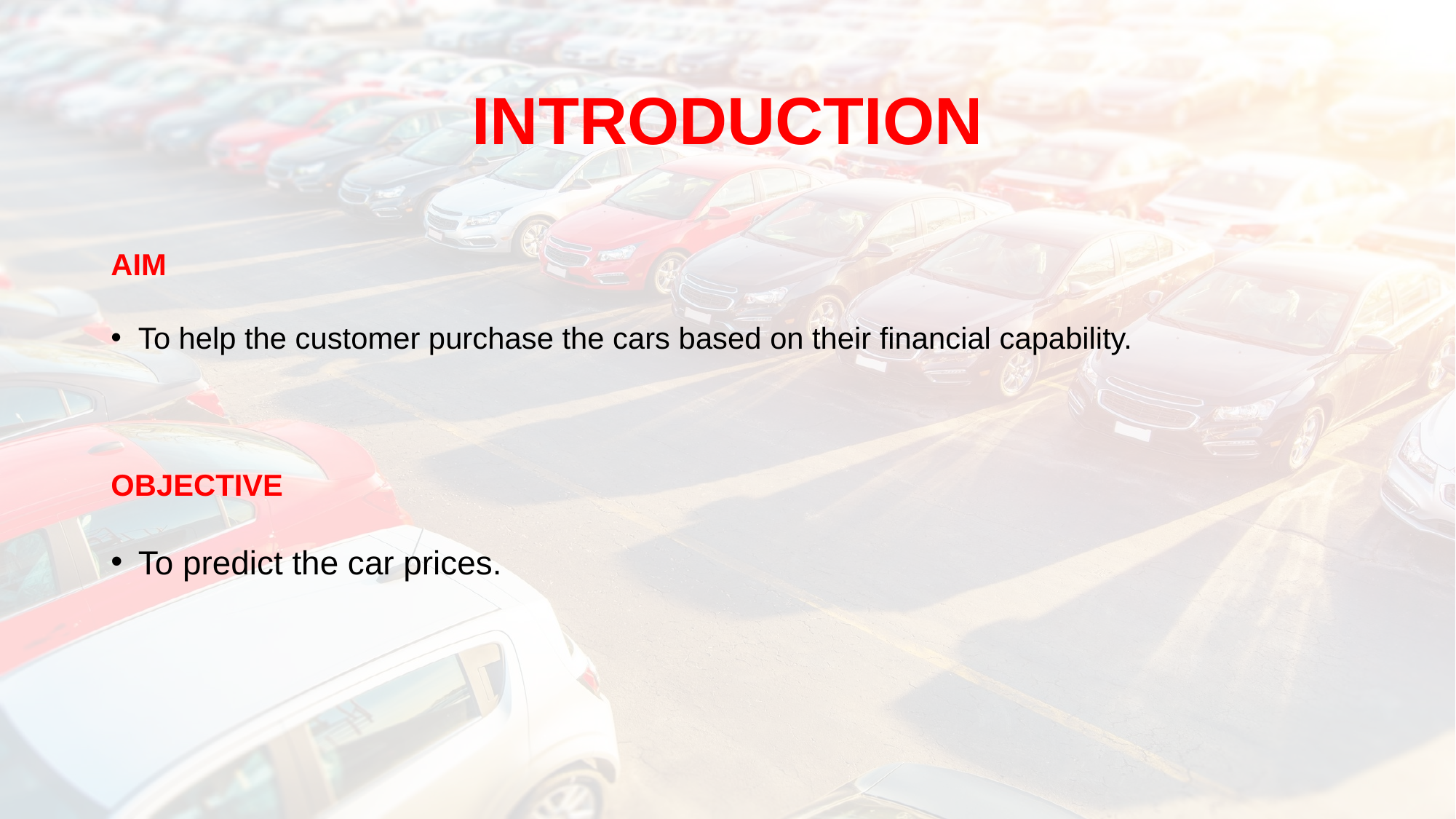

# INTRODUCTION
AIM
To help the customer purchase the cars based on their financial capability.

OBJECTIVE
To predict the car prices.